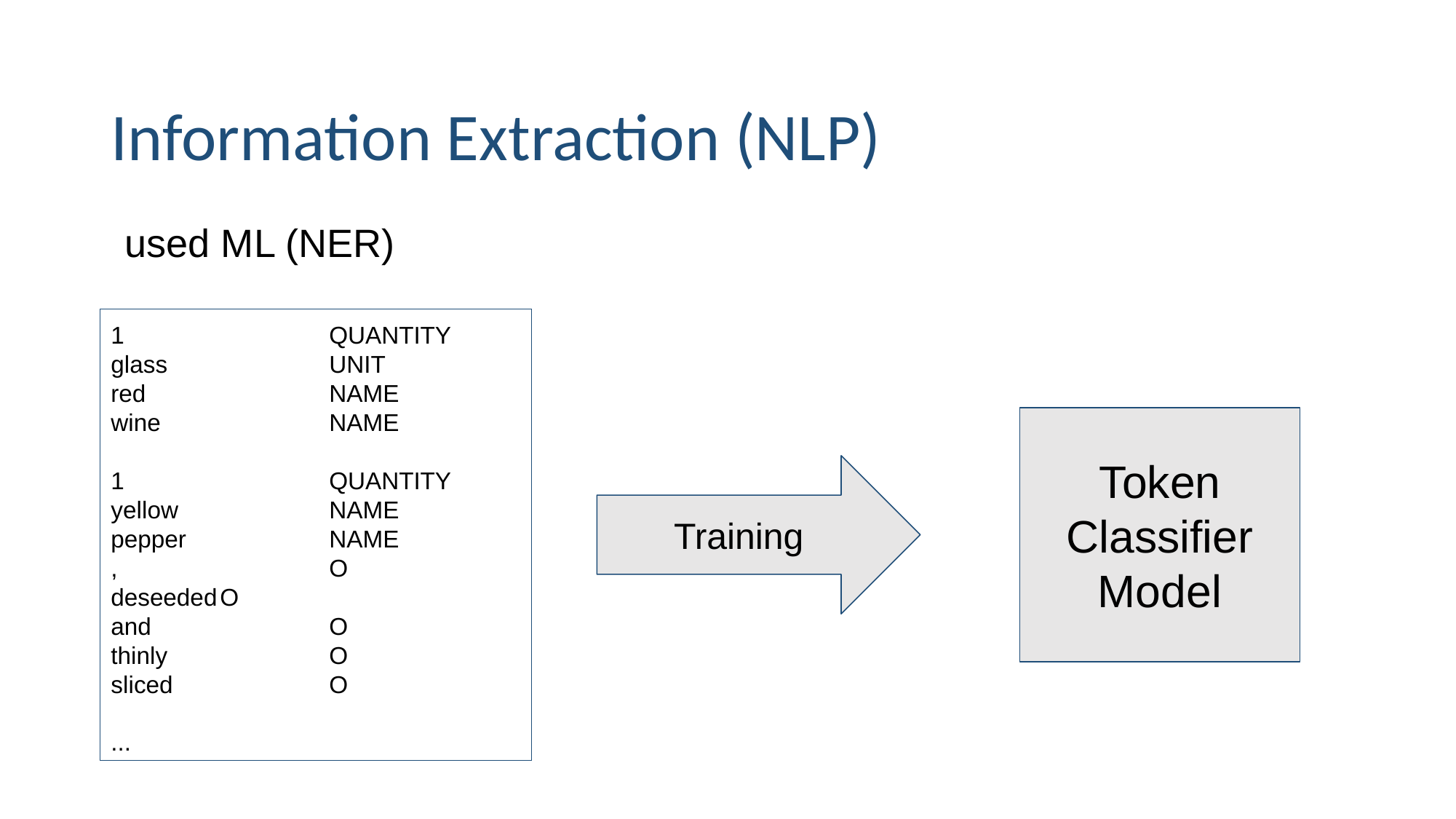

# Information Extraction (NLP)
used ML (NER)

1		QUANTITY
glass		UNIT
red		NAME
wine		NAME

1		QUANTITY
yellow		NAME
pepper		NAME
,		O
deseeded	O
and		O
thinly		O
sliced		O

...

Token Classifier Model
Training